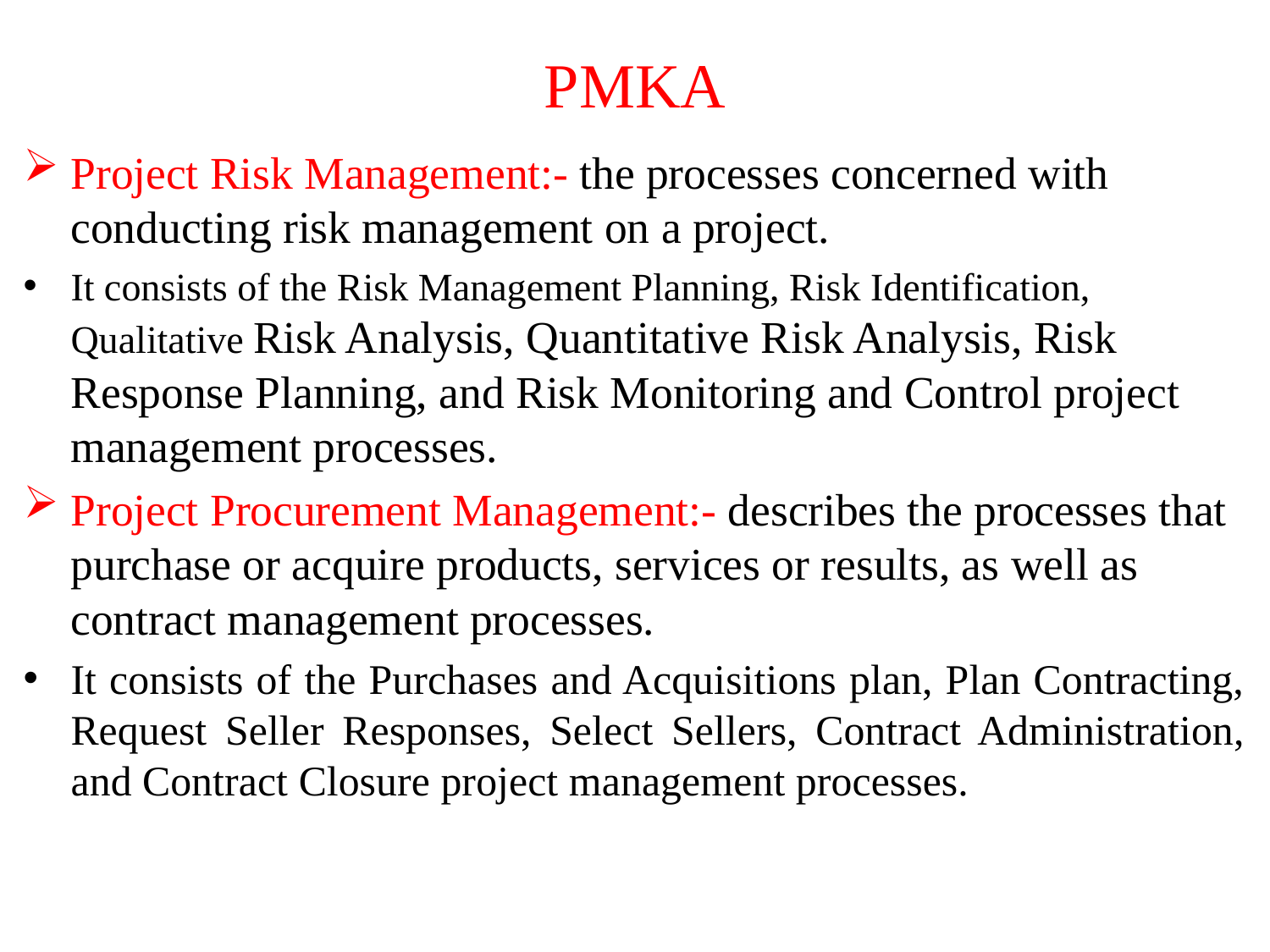

# PMKA
Project Risk Management:- the processes concerned with conducting risk management on a project.
It consists of the Risk Management Planning, Risk Identification, Qualitative Risk Analysis, Quantitative Risk Analysis, Risk Response Planning, and Risk Monitoring and Control project management processes.
Project Procurement Management:- describes the processes that purchase or acquire products, services or results, as well as contract management processes.
It consists of the Purchases and Acquisitions plan, Plan Contracting, Request Seller Responses, Select Sellers, Contract Administration, and Contract Closure project management processes.